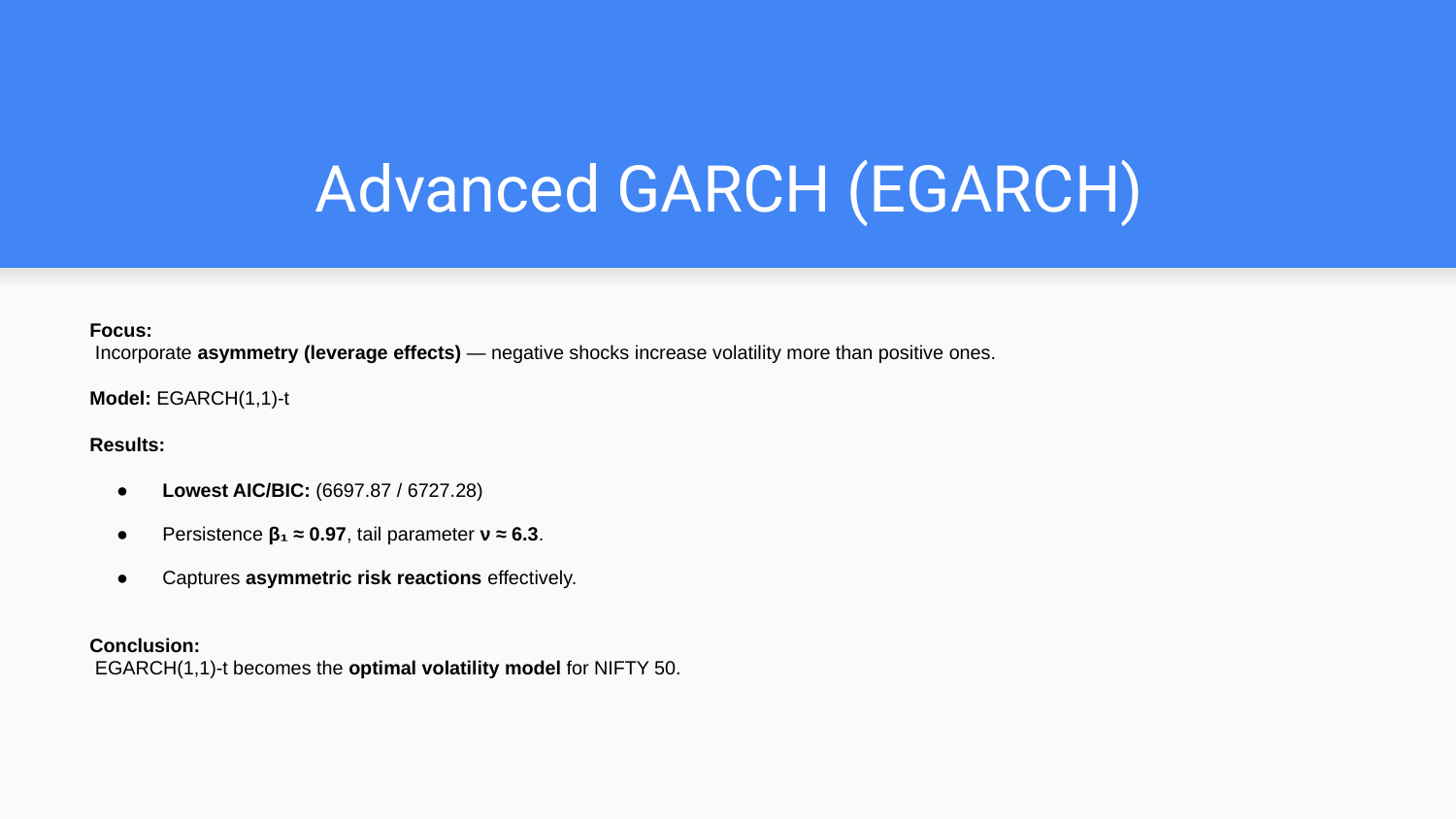

# Advanced GARCH (EGARCH)
Focus:
 Incorporate asymmetry (leverage effects) — negative shocks increase volatility more than positive ones.
Model: EGARCH(1,1)-t
Results:
Lowest AIC/BIC: (6697.87 / 6727.28)
Persistence β₁ ≈ 0.97, tail parameter ν ≈ 6.3.
Captures asymmetric risk reactions effectively.
Conclusion:
 EGARCH(1,1)-t becomes the optimal volatility model for NIFTY 50.